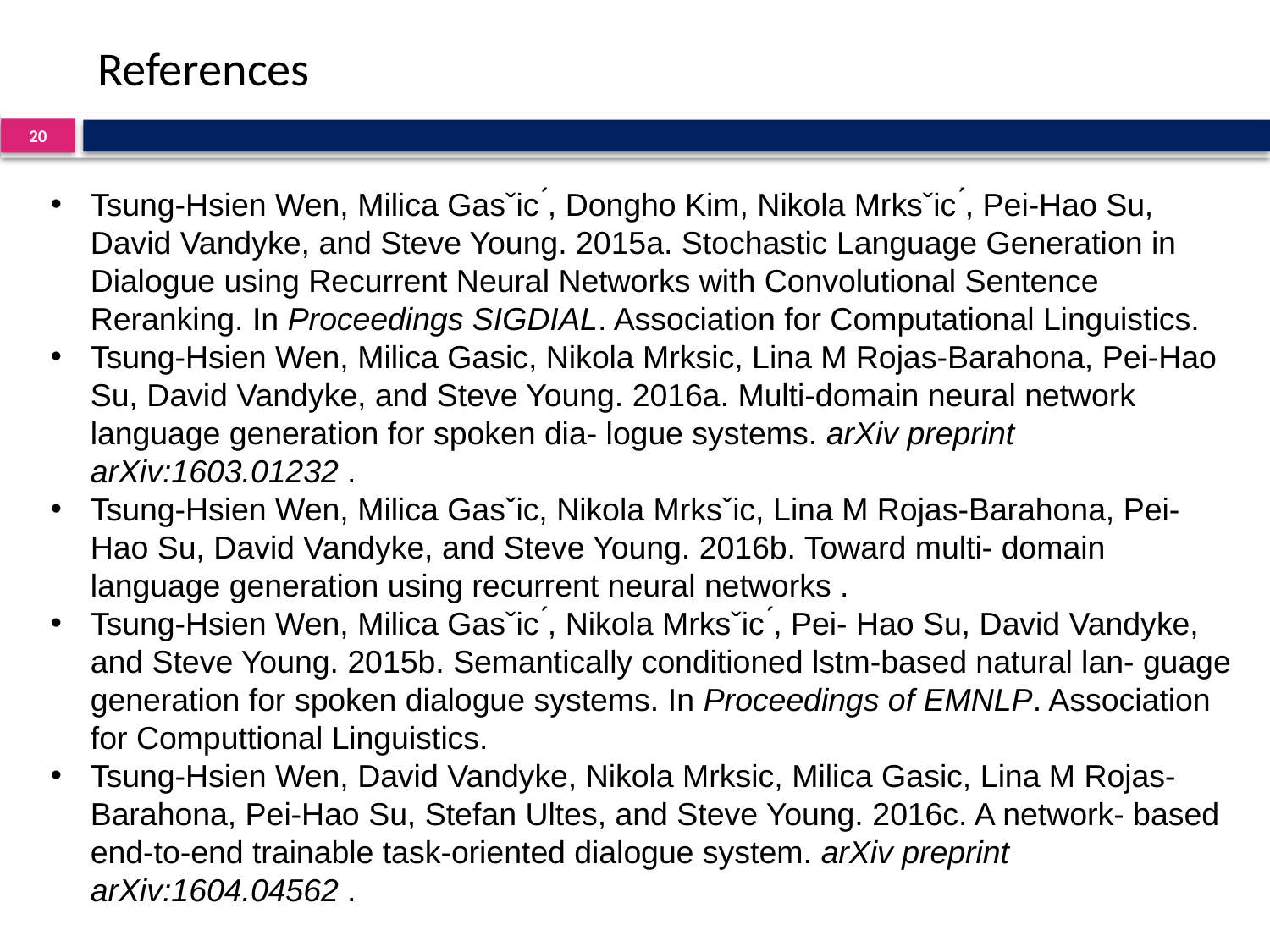

# References
20
Tsung-Hsien Wen, Milica Gasˇic ́, Dongho Kim, Nikola Mrksˇic ́, Pei-Hao Su, David Vandyke, and Steve Young. 2015a. Stochastic Language Generation in Dialogue using Recurrent Neural Networks with Convolutional Sentence Reranking. In Proceedings SIGDIAL. Association for Computational Linguistics.
Tsung-Hsien Wen, Milica Gasic, Nikola Mrksic, Lina M Rojas-Barahona, Pei-Hao Su, David Vandyke, and Steve Young. 2016a. Multi-domain neural network language generation for spoken dia- logue systems. arXiv preprint arXiv:1603.01232 .
Tsung-Hsien Wen, Milica Gasˇic, Nikola Mrksˇic, Lina M Rojas-Barahona, Pei-Hao Su, David Vandyke, and Steve Young. 2016b. Toward multi- domain language generation using recurrent neural networks .
Tsung-Hsien Wen, Milica Gasˇic ́, Nikola Mrksˇic ́, Pei- Hao Su, David Vandyke, and Steve Young. 2015b. Semantically conditioned lstm-based natural lan- guage generation for spoken dialogue systems. In Proceedings of EMNLP. Association for Computtional Linguistics.
Tsung-Hsien Wen, David Vandyke, Nikola Mrksic, Milica Gasic, Lina M Rojas-Barahona, Pei-Hao Su, Stefan Ultes, and Steve Young. 2016c. A network- based end-to-end trainable task-oriented dialogue system. arXiv preprint arXiv:1604.04562 .